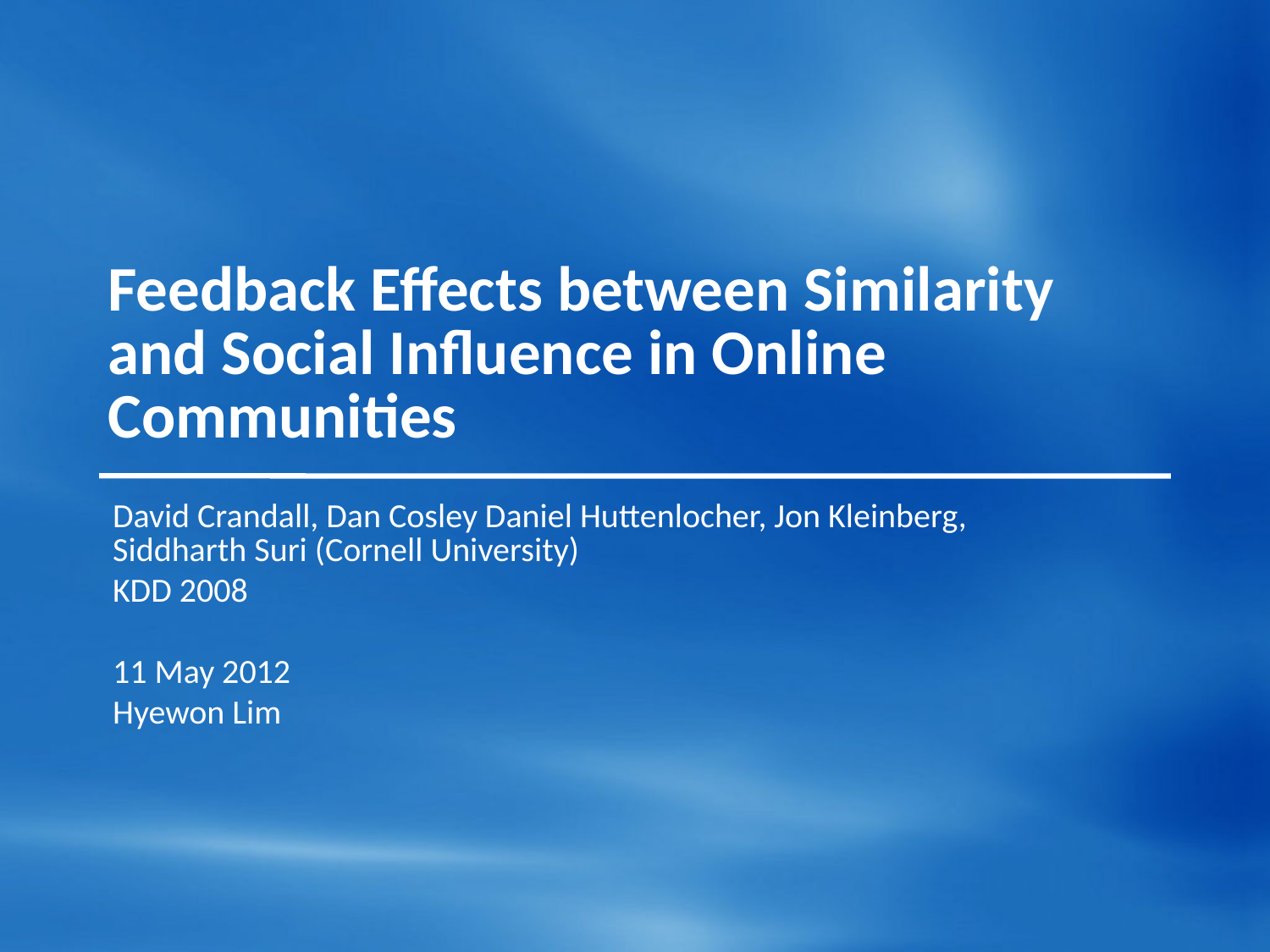

# Feedback Effects between Similarity and Social Influence in Online Communities
David Crandall, Dan Cosley Daniel Huttenlocher, Jon Kleinberg,
Siddharth Suri (Cornell University)
KDD 2008

11 May 2012
Hyewon Lim